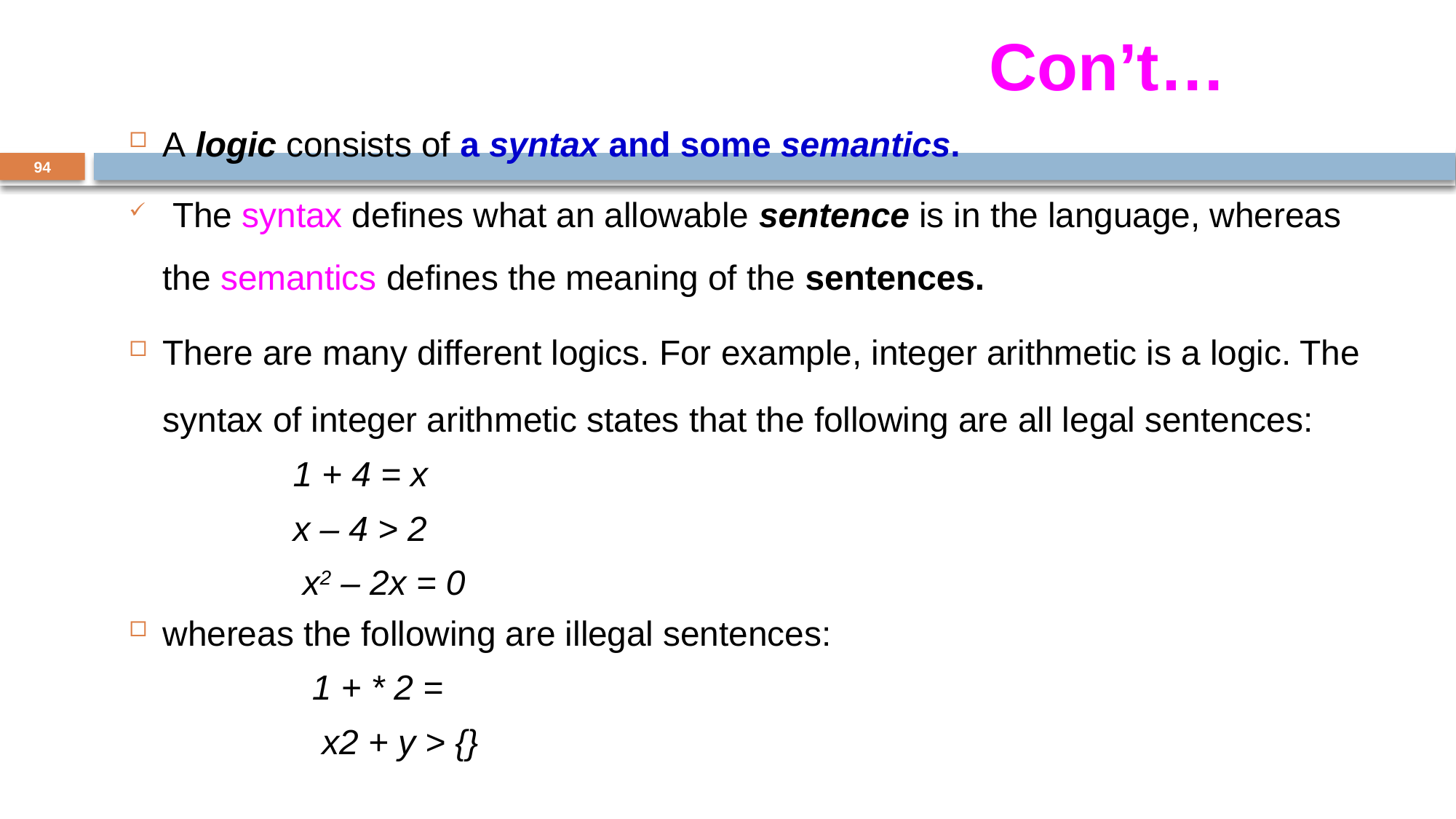

# Con’t…
A logic consists of a syntax and some semantics.
 The syntax defines what an allowable sentence is in the language, whereas the semantics defines the meaning of the sentences.
There are many different logics. For example, integer arithmetic is a logic. The syntax of integer arithmetic states that the following are all legal sentences:
                 1 + 4 = x
                 x – 4 > 2
                  x2 – 2x = 0
whereas the following are illegal sentences:
                   1 + * 2 =
                    x2 + y > {}

94